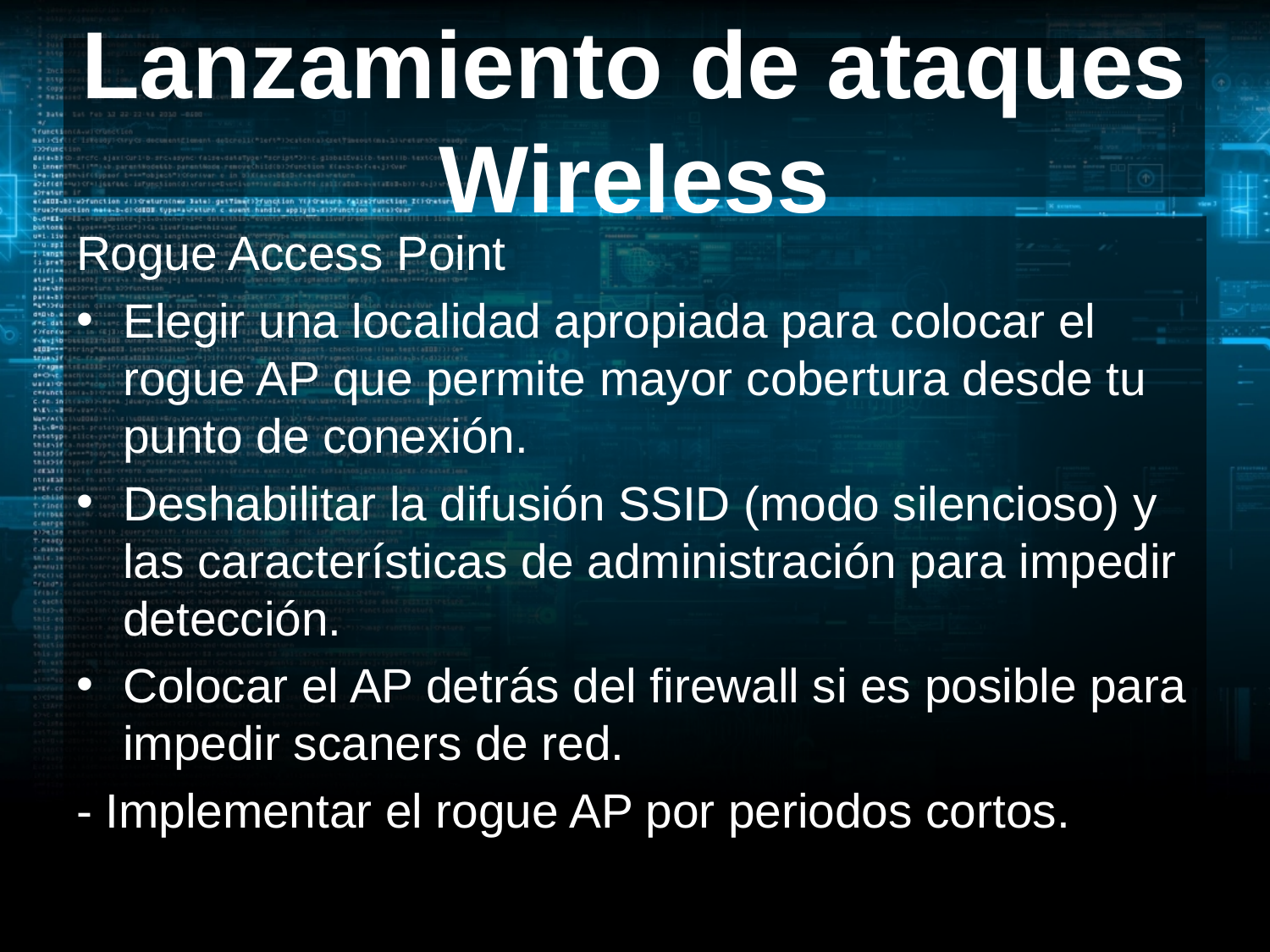

# Lanzamiento de ataques Wireless
Rogue Access Point
Elegir una localidad apropiada para colocar el rogue AP que permite mayor cobertura desde tu punto de conexión.
Deshabilitar la difusión SSID (modo silencioso) y las características de administración para impedir detección.
Colocar el AP detrás del firewall si es posible para impedir scaners de red.
- Implementar el rogue AP por periodos cortos.